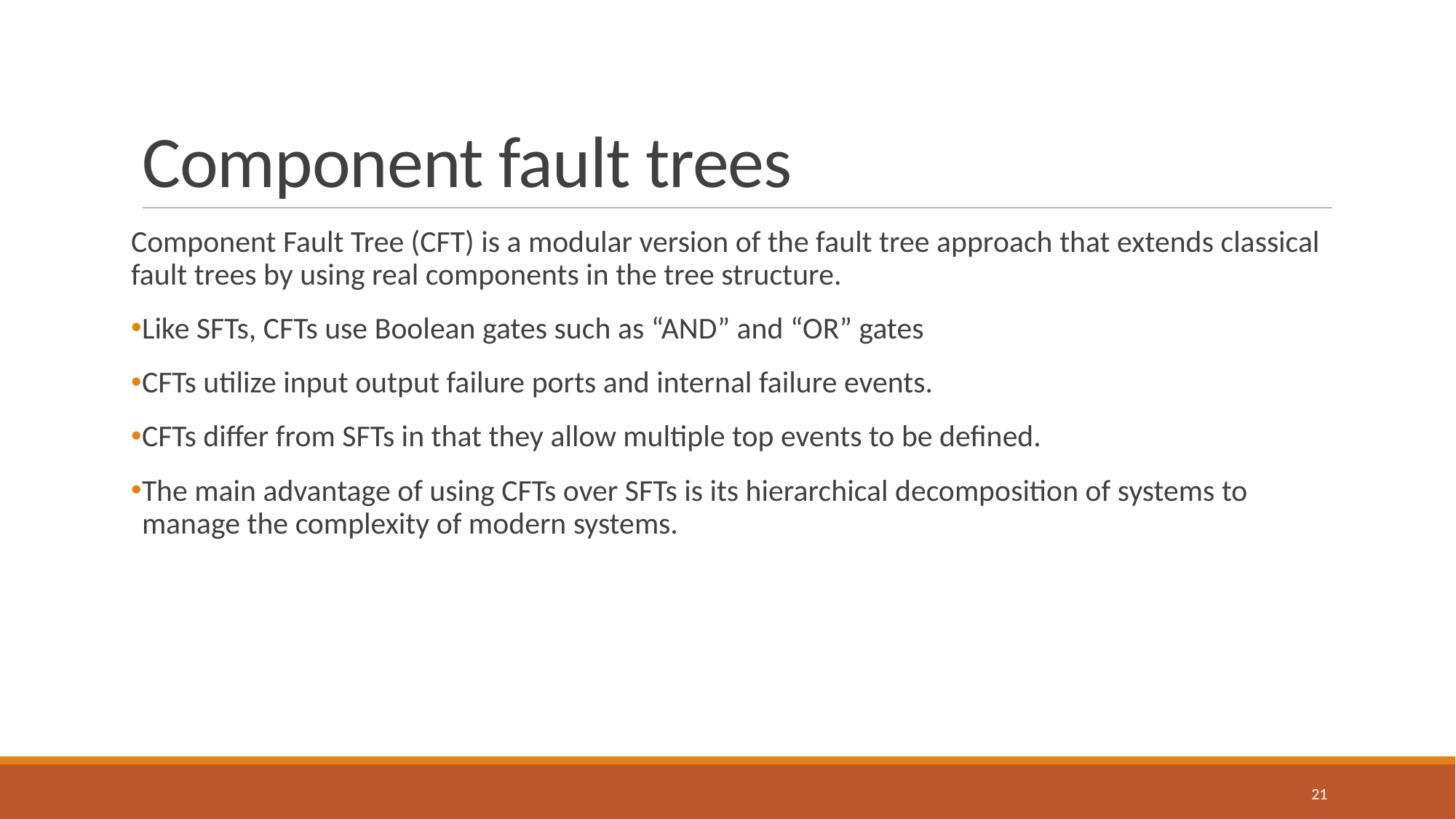

# Component fault trees
Component Fault Tree (CFT) is a modular version of the fault tree approach that extends classical fault trees by using real components in the tree structure.
Like SFTs, CFTs use Boolean gates such as “AND” and “OR” gates
CFTs utilize input output failure ports and internal failure events.
CFTs differ from SFTs in that they allow multiple top events to be defined.
The main advantage of using CFTs over SFTs is its hierarchical decomposition of systems to manage the complexity of modern systems.
21